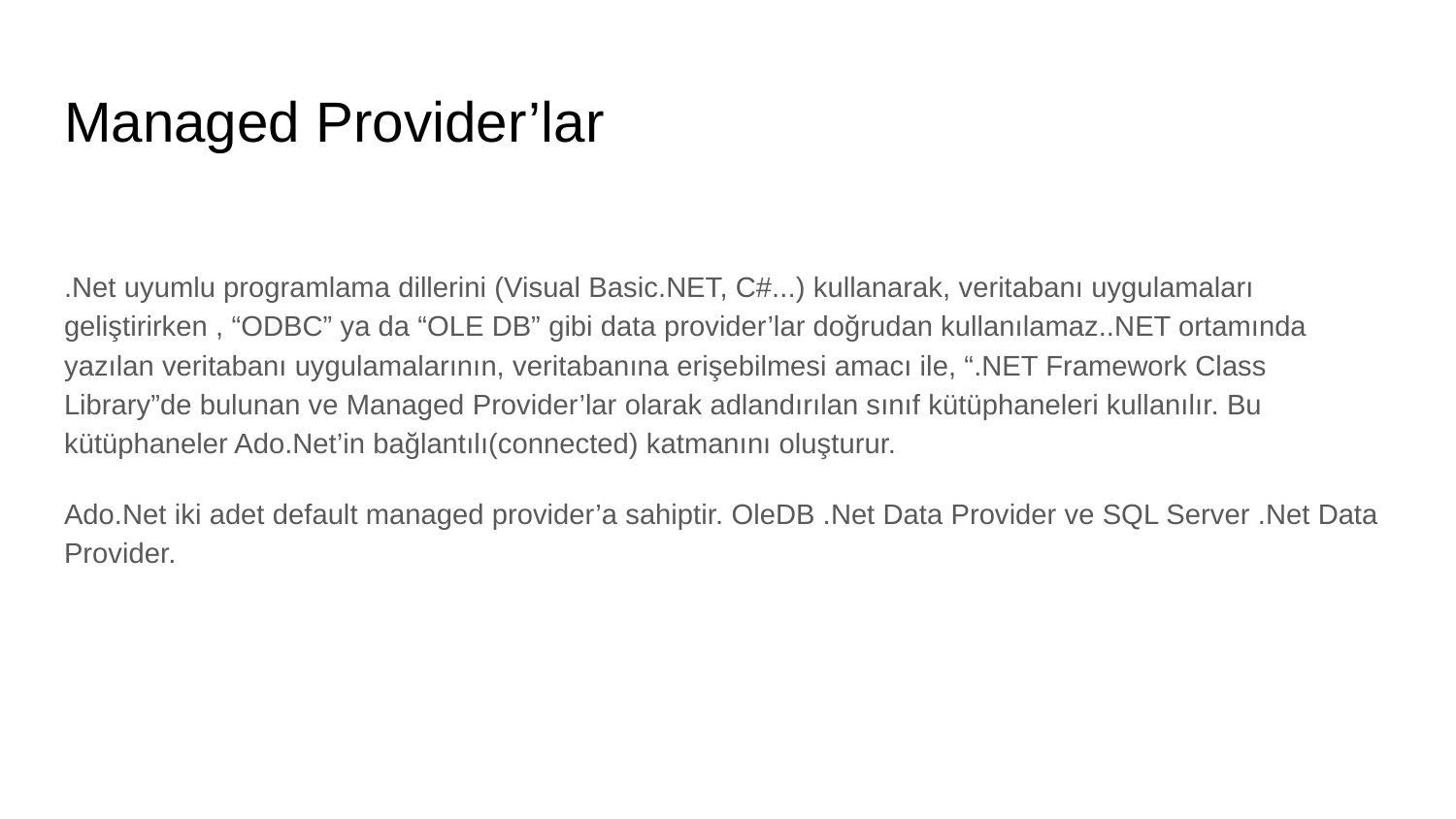

# Managed Provider’lar

.Net uyumlu programlama dillerini (Visual Basic.NET, C#...) kullanarak, veritabanı uygulamaları geliştirirken , “ODBC” ya da “OLE DB” gibi data provider’lar doğrudan kullanılamaz..NET ortamında yazılan veritabanı uygulamalarının, veritabanına erişebilmesi amacı ile, “.NET Framework Class Library”de bulunan ve Managed Provider’lar olarak adlandırılan sınıf kütüphaneleri kullanılır. Bu kütüphaneler Ado.Net’in bağlantılı(connected) katmanını oluşturur.
Ado.Net iki adet default managed provider’a sahiptir. OleDB .Net Data Provider ve SQL Server .Net Data Provider.